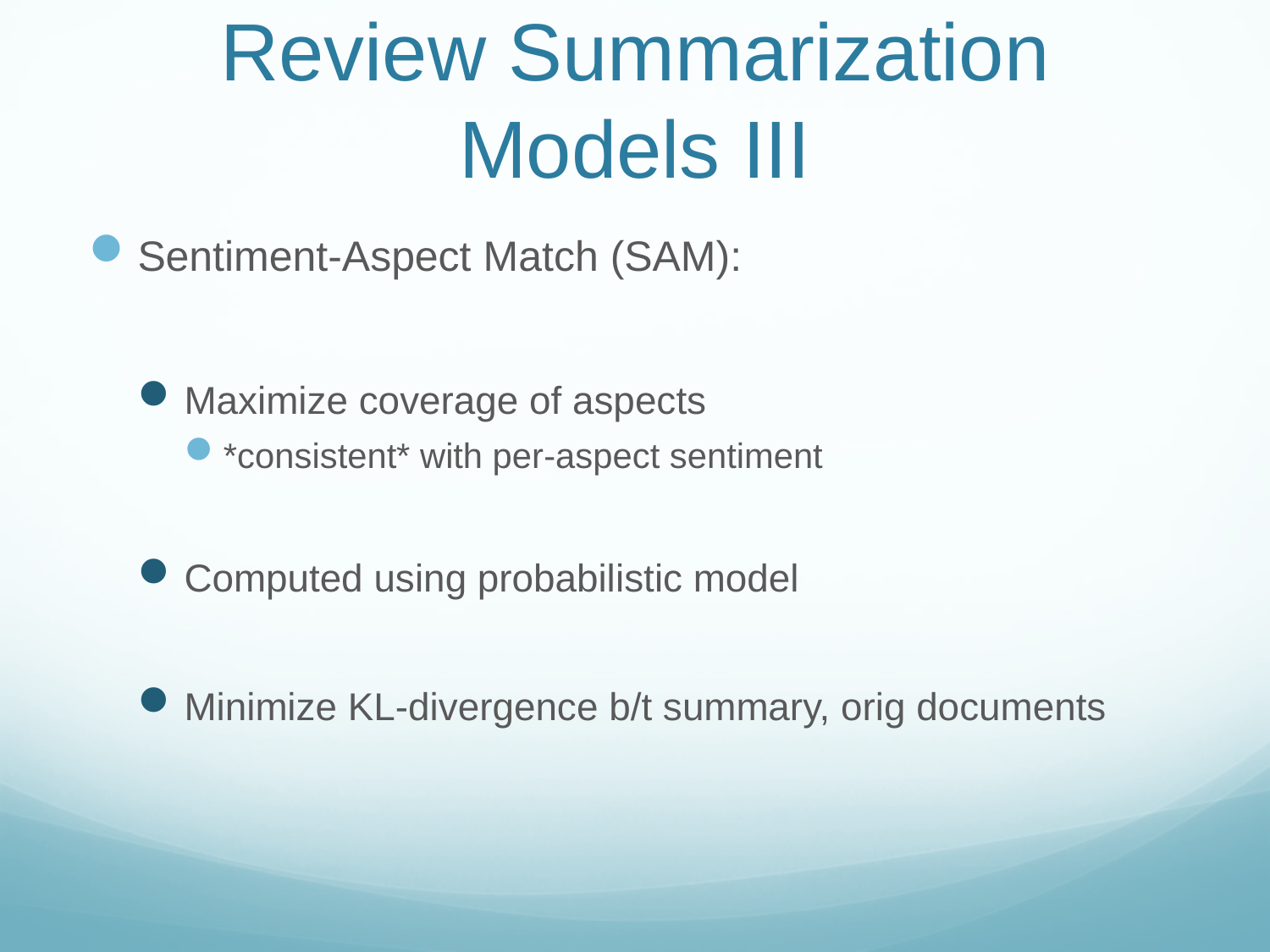

# Review Summarization Models III
Sentiment-Aspect Match (SAM):

Maximize coverage of aspects
*consistent* with per-aspect sentiment

Computed using probabilistic model

Minimize KL-divergence b/t summary, orig documents